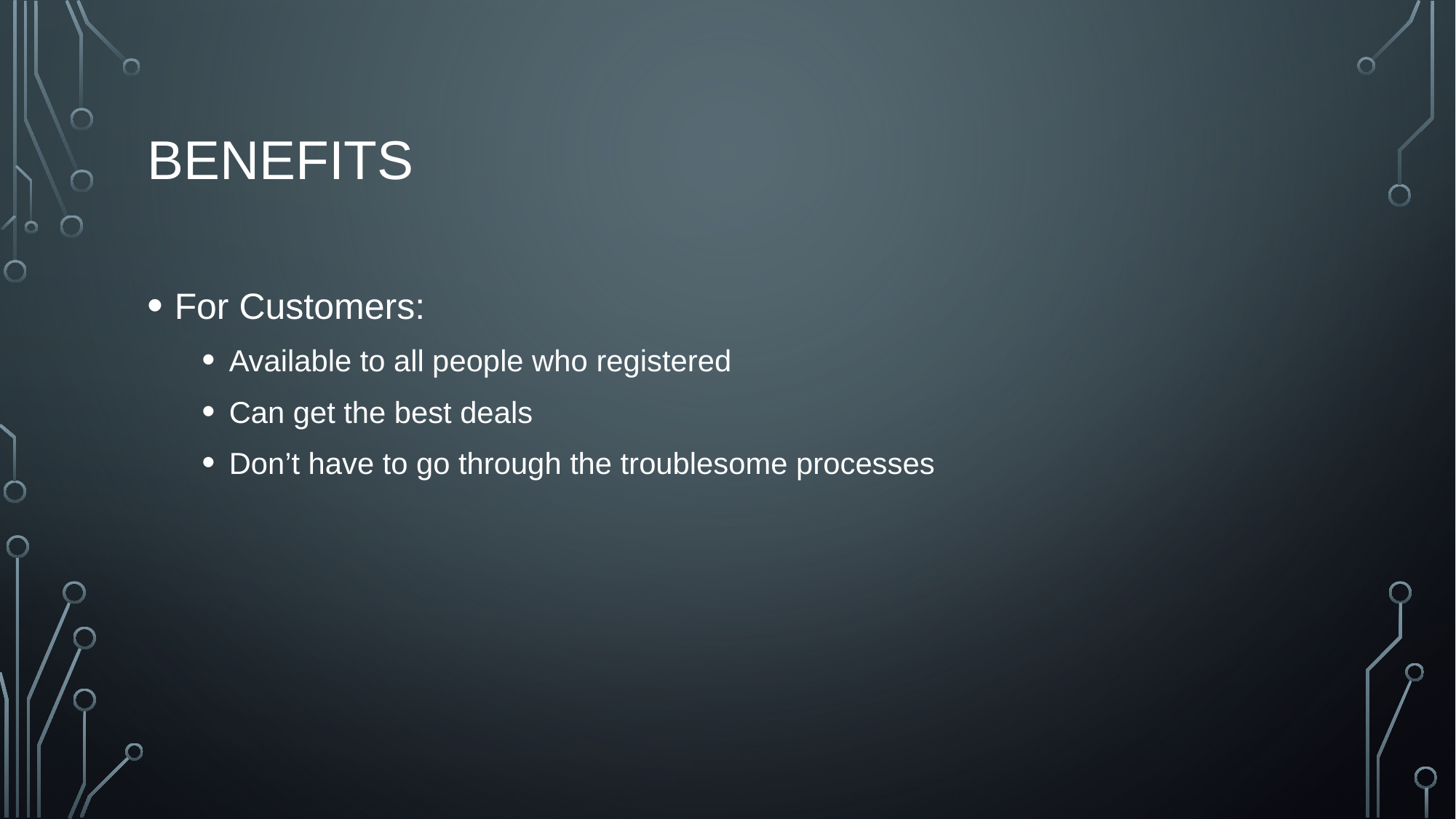

# BENEFITS
For Customers:
Available to all people who registered
Can get the best deals
Don’t have to go through the troublesome processes